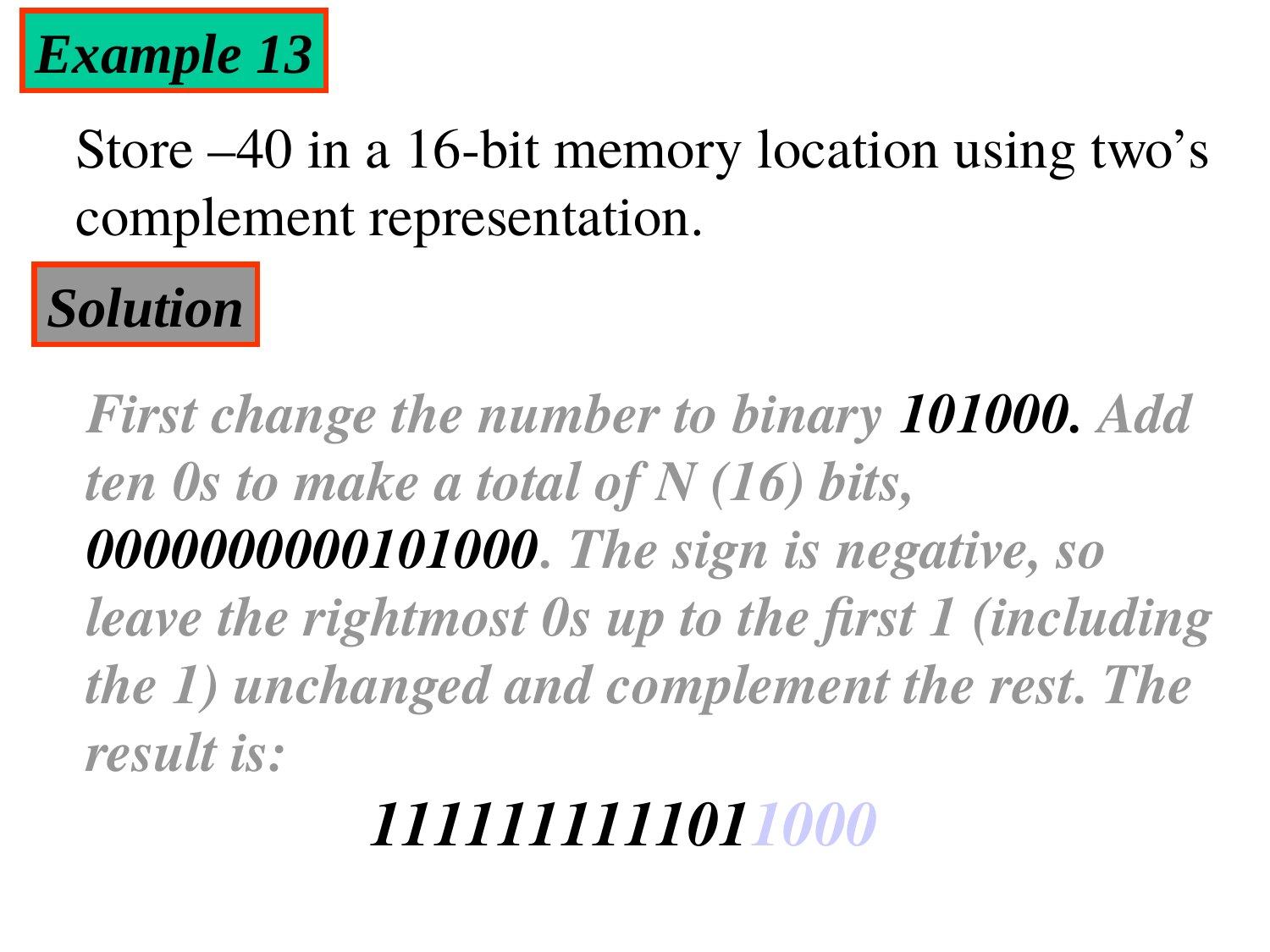

Example 13
Store –40 in a 16-bit memory location using two’s complement representation.
Solution
First change the number to binary 101000. Add ten 0s to make a total of N (16) bits, 0000000000101000. The sign is negative, so leave the rightmost 0s up to the first 1 (including the 1) unchanged and complement the rest. The result is:
                    1111111111011000